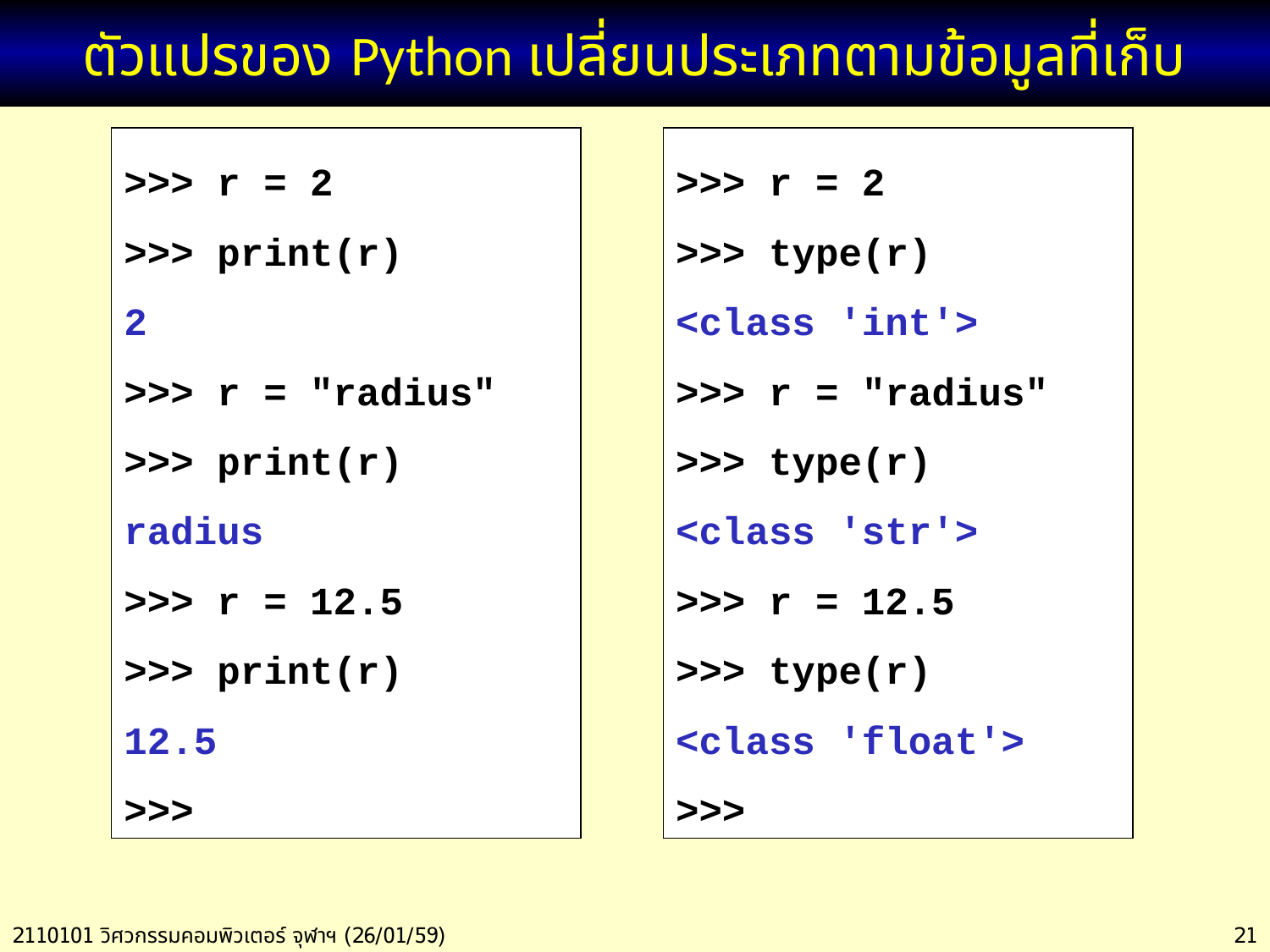

# ตัวแปรของ Python เปลี่ยนประเภทตามข้อมูลที่เก็บ
>>> r = 2
>>> print(r)
2
>>> r = "radius"
>>> print(r)
radius
>>> r = 12.5
>>> print(r)
12.5
>>>
>>> r = 2
>>> type(r)
<class 'int'>
>>> r = "radius"
>>> type(r)
<class 'str'>
>>> r = 12.5
>>> type(r)
<class 'float'>
>>>